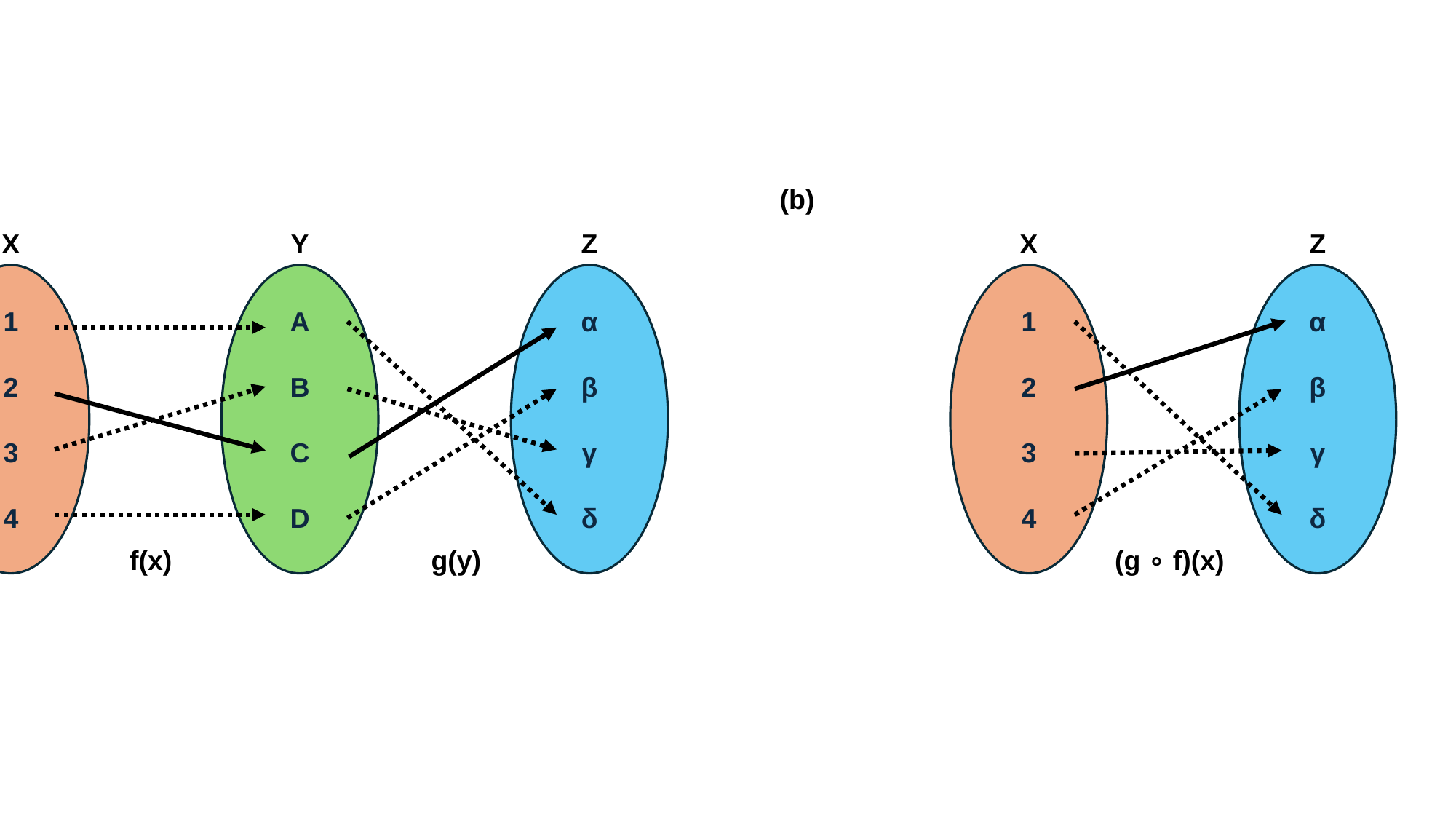

(a)
(b)
X
Y
Z
X
Z
1
2
3
4
A
B
C
D
α
β
γ
δ
1
2
3
4
α
β
γ
δ
f(x)
g(y)
(g ∘ f)(x)